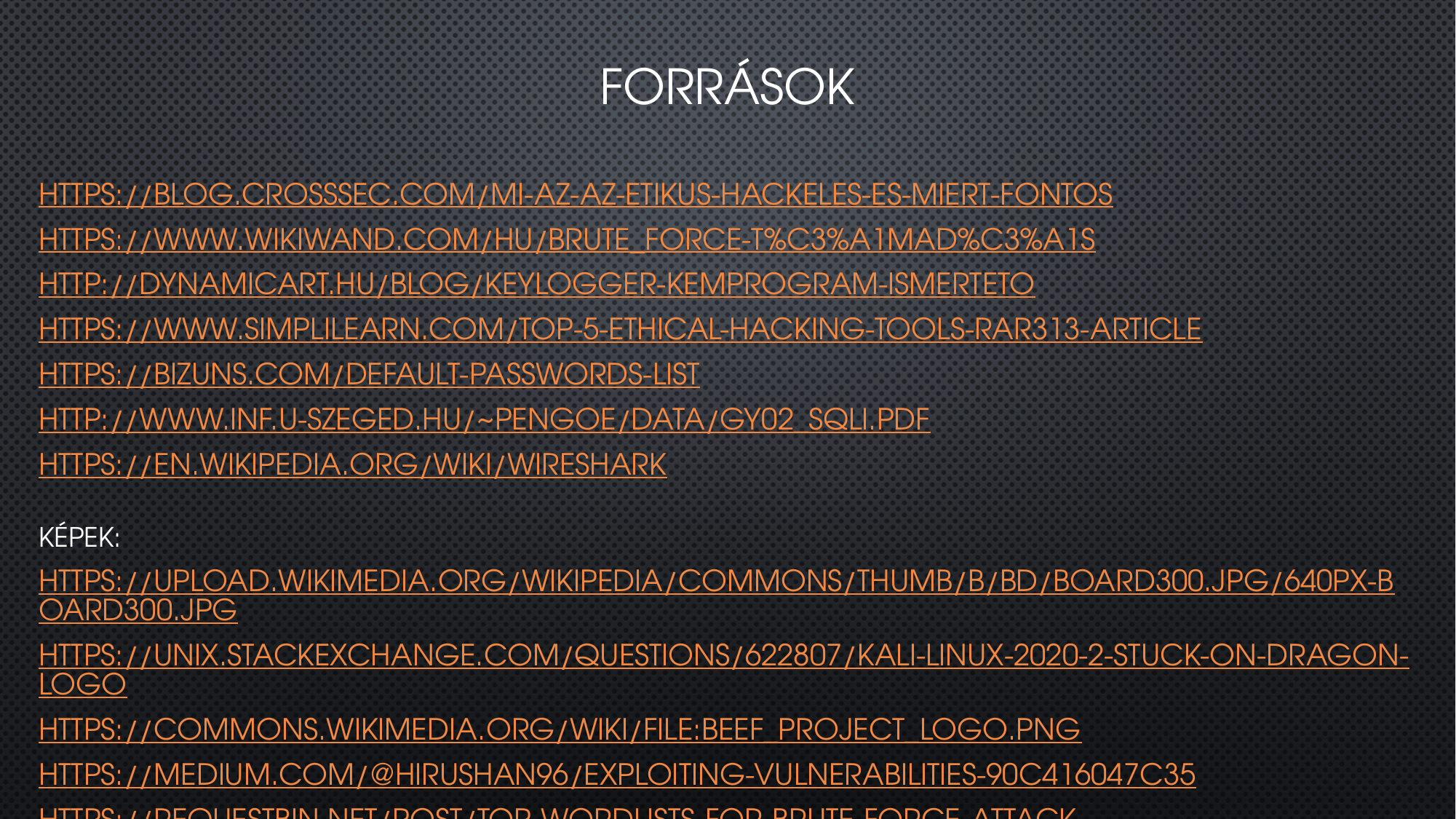

# Források
https://blog.crosssec.com/mi-az-az-etikus-hackeles-es-miert-fontos
https://www.wikiwand.com/hu/Brute_force-t%C3%A1mad%C3%A1s
http://dynamicart.hu/blog/keylogger-kemprogram-ismerteto
https://www.simplilearn.com/top-5-ethical-hacking-tools-rar313-article
https://bizuns.com/default-passwords-list
http://www.inf.u-szeged.hu/~pengoe/data/gy02_SQLi.pdf
https://en.wikipedia.org/wiki/Wireshark

Képek:
https://upload.wikimedia.org/wikipedia/commons/thumb/b/bd/Board300.jpg/640px-Board300.jpg
https://unix.stackexchange.com/questions/622807/kali-linux-2020-2-stuck-on-dragon-logo
https://commons.wikimedia.org/wiki/File:Beef_project_logo.png
https://medium.com/@Hirushan96/exploiting-vulnerabilities-90c416047c35
https://requestbin.net/post/top-wordlists-for-brute-force-attack